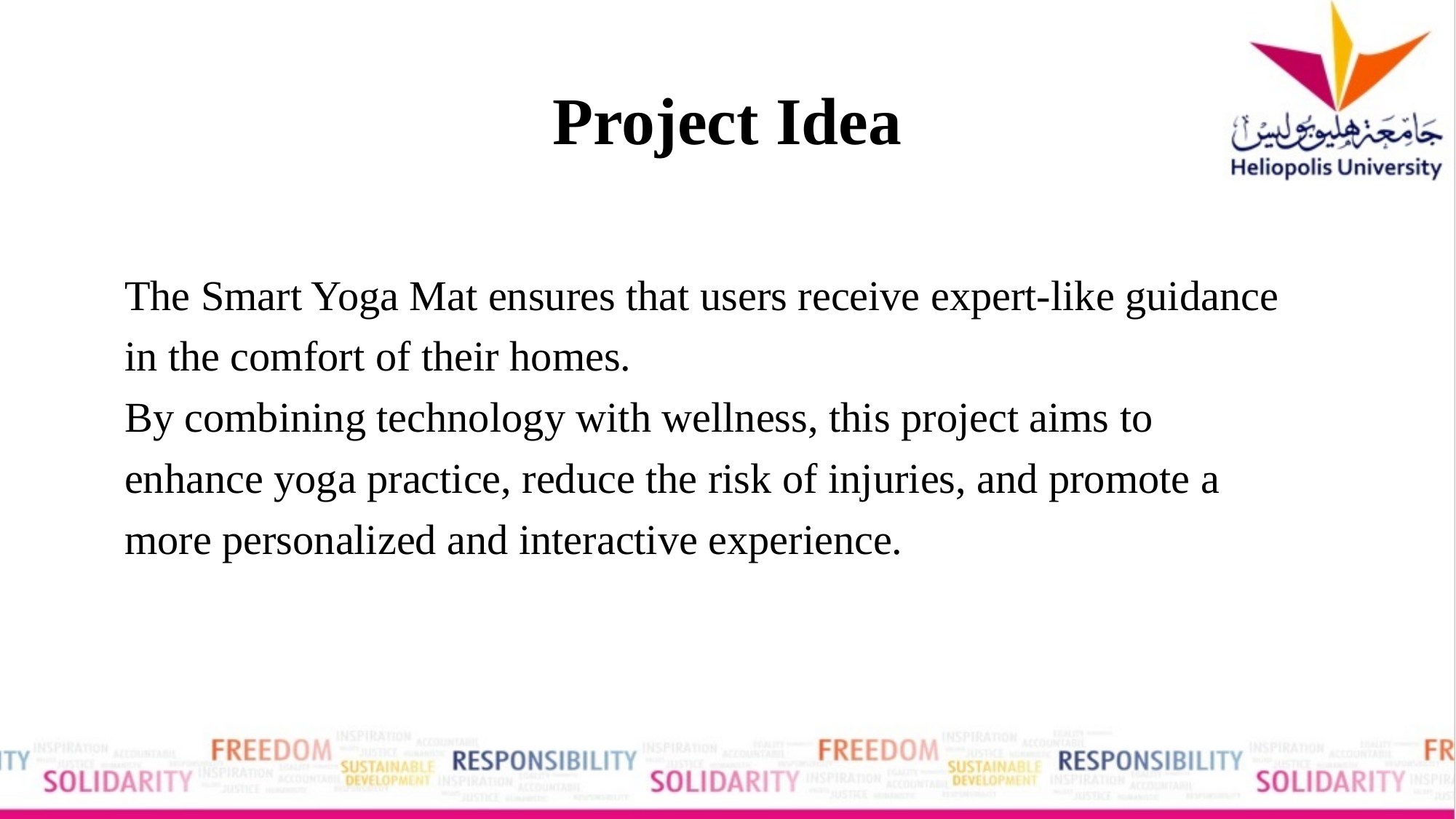

# Project Idea

The Smart Yoga Mat ensures that users receive expert-like guidance
in the comfort of their homes.
By combining technology with wellness, this project aims to
enhance yoga practice, reduce the risk of injuries, and promote a
more personalized and interactive experience.